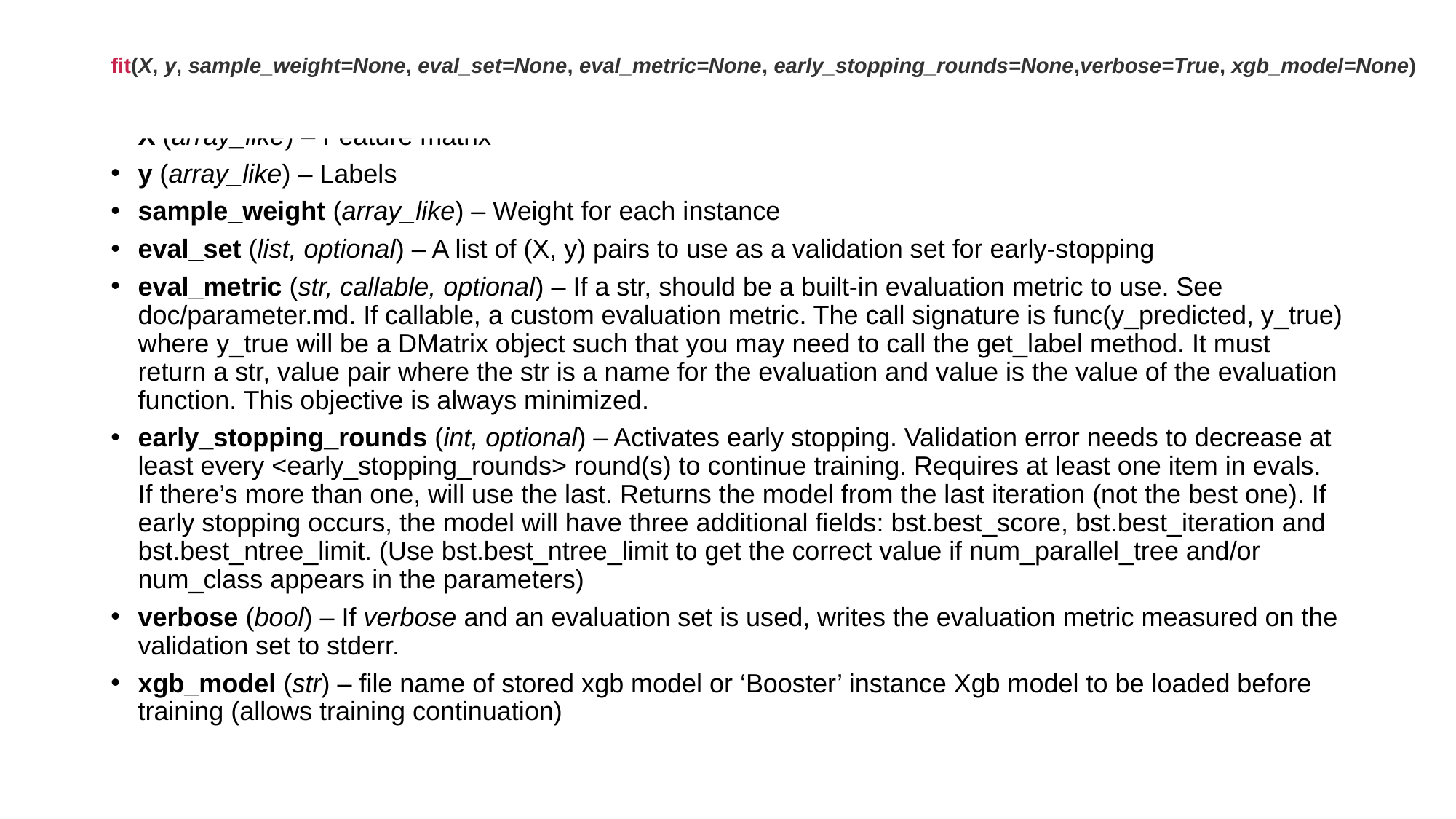

# fit(X, y, sample_weight=None, eval_set=None, eval_metric=None, early_stopping_rounds=None,verbose=True, xgb_model=None)
X (array_like) – Feature matrix
y (array_like) – Labels
sample_weight (array_like) – Weight for each instance
eval_set (list, optional) – A list of (X, y) pairs to use as a validation set for early-stopping
eval_metric (str, callable, optional) – If a str, should be a built-in evaluation metric to use. See doc/parameter.md. If callable, a custom evaluation metric. The call signature is func(y_predicted, y_true) where y_true will be a DMatrix object such that you may need to call the get_label method. It must return a str, value pair where the str is a name for the evaluation and value is the value of the evaluation function. This objective is always minimized.
early_stopping_rounds (int, optional) – Activates early stopping. Validation error needs to decrease at least every <early_stopping_rounds> round(s) to continue training. Requires at least one item in evals. If there’s more than one, will use the last. Returns the model from the last iteration (not the best one). If early stopping occurs, the model will have three additional fields: bst.best_score, bst.best_iteration and bst.best_ntree_limit. (Use bst.best_ntree_limit to get the correct value if num_parallel_tree and/or num_class appears in the parameters)
verbose (bool) – If verbose and an evaluation set is used, writes the evaluation metric measured on the validation set to stderr.
xgb_model (str) – file name of stored xgb model or ‘Booster’ instance Xgb model to be loaded before training (allows training continuation)